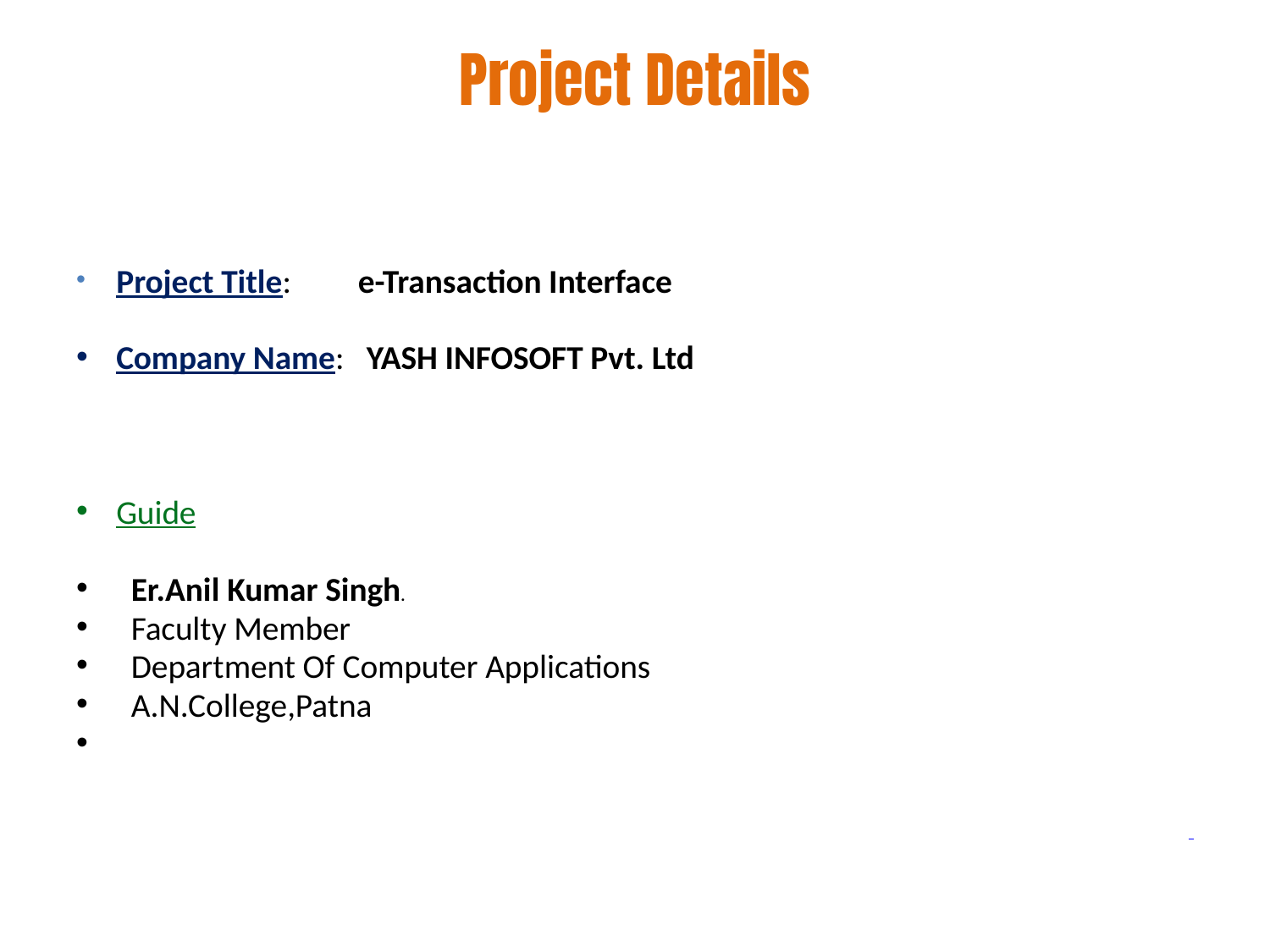

# Project Details

Project Title:         e-Transaction Interface

Company Name:   YASH INFOSOFT Pvt. Ltd

Guide

  Er.Anil Kumar Singh.
  Faculty Member
  Department Of Computer Applications
  A.N.College,Patna